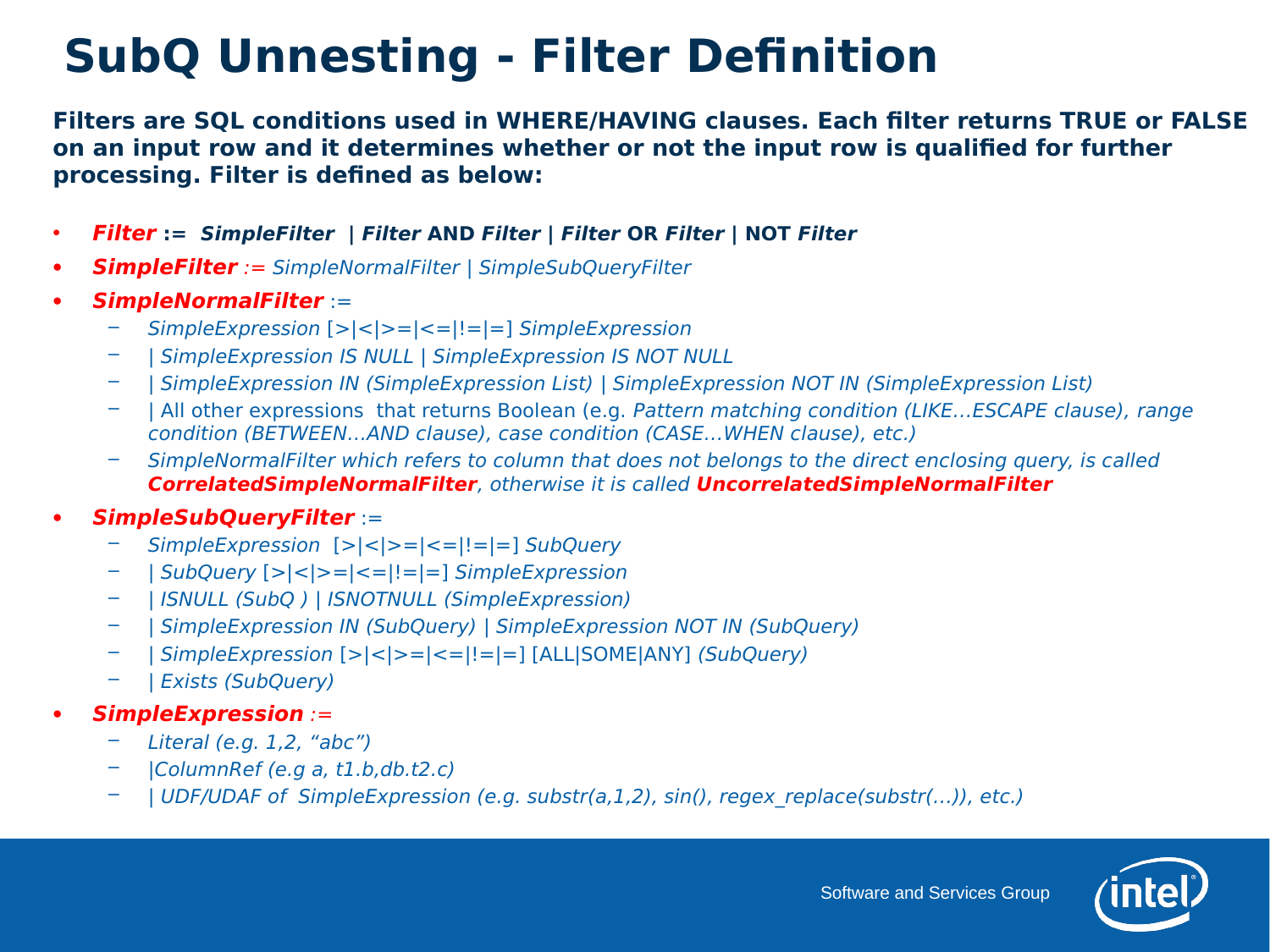

# SubQ Unnesting - Filter Definition
Filters are SQL conditions used in WHERE/HAVING clauses. Each filter returns TRUE or FALSE on an input row and it determines whether or not the input row is qualified for further processing. Filter is defined as below:
Filter :=  SimpleFilter  | Filter AND Filter | Filter OR Filter | NOT Filter
SimpleFilter := SimpleNormalFilter | SimpleSubQueryFilter
SimpleNormalFilter :=
SimpleExpression [>|<|>=|<=|!=|=] SimpleExpression
| SimpleExpression IS NULL | SimpleExpression IS NOT NULL
| SimpleExpression IN (SimpleExpression List) | SimpleExpression NOT IN (SimpleExpression List)
| All other expressions  that returns Boolean (e.g. Pattern matching condition (LIKE…ESCAPE clause), range condition (BETWEEN…AND clause), case condition (CASE…WHEN clause), etc.)
SimpleNormalFilter which refers to column that does not belongs to the direct enclosing query, is called CorrelatedSimpleNormalFilter, otherwise it is called UncorrelatedSimpleNormalFilter
SimpleSubQueryFilter :=
SimpleExpression  [>|<|>=|<=|!=|=] SubQuery
| SubQuery [>|<|>=|<=|!=|=] SimpleExpression
| ISNULL (SubQ ) | ISNOTNULL (SimpleExpression)
| SimpleExpression IN (SubQuery) | SimpleExpression NOT IN (SubQuery)
| SimpleExpression [>|<|>=|<=|!=|=] [ALL|SOME|ANY] (SubQuery)
| Exists (SubQuery)
SimpleExpression :=
Literal (e.g. 1,2, “abc”)
|ColumnRef (e.g a, t1.b,db.t2.c)
| UDF/UDAF of  SimpleExpression (e.g. substr(a,1,2), sin(), regex_replace(substr(…)), etc.)